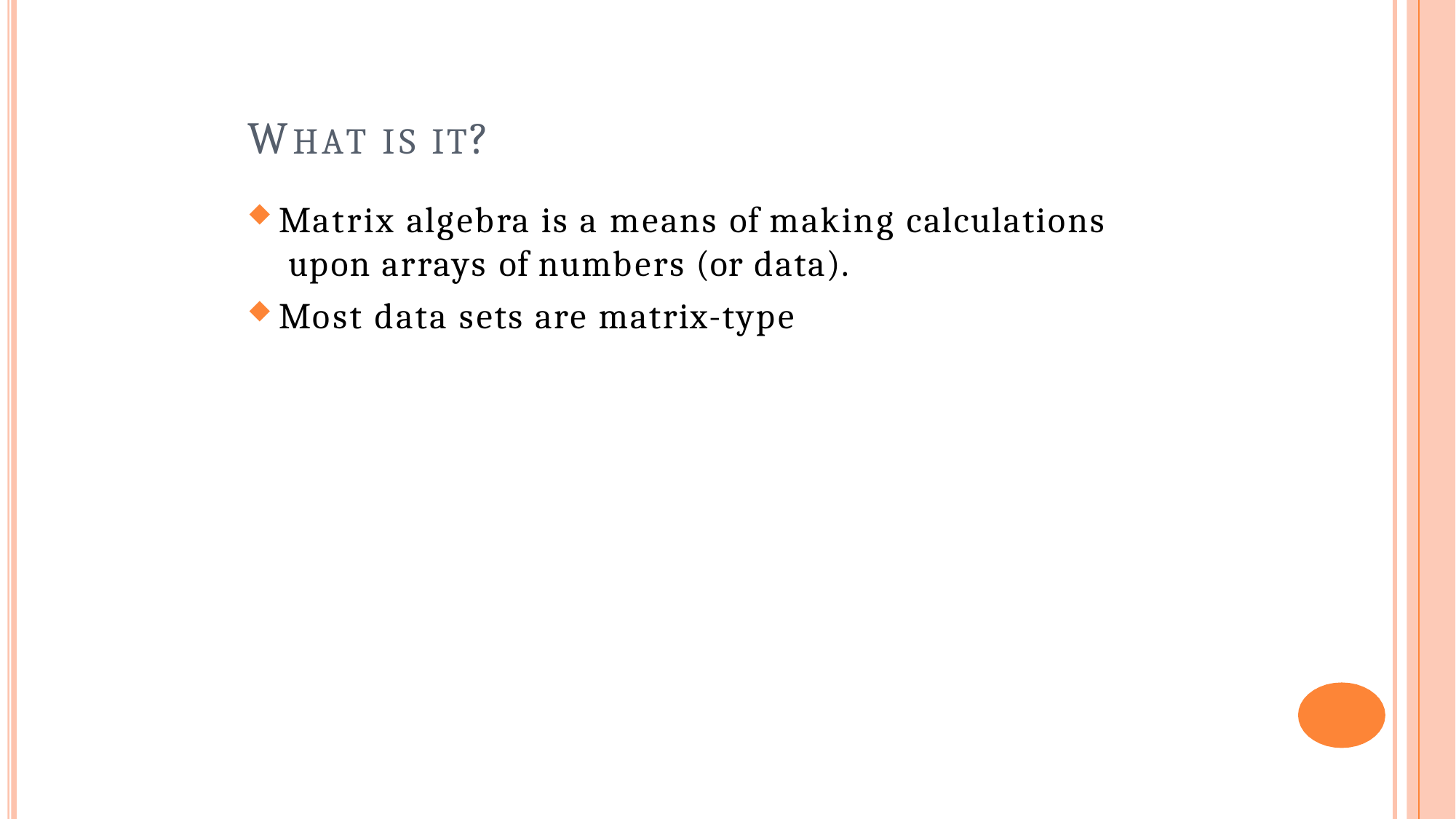

# WHAT IS IT?
Matrix algebra is a means of making calculations  upon arrays of numbers (or data).
Most data sets are matrix-type